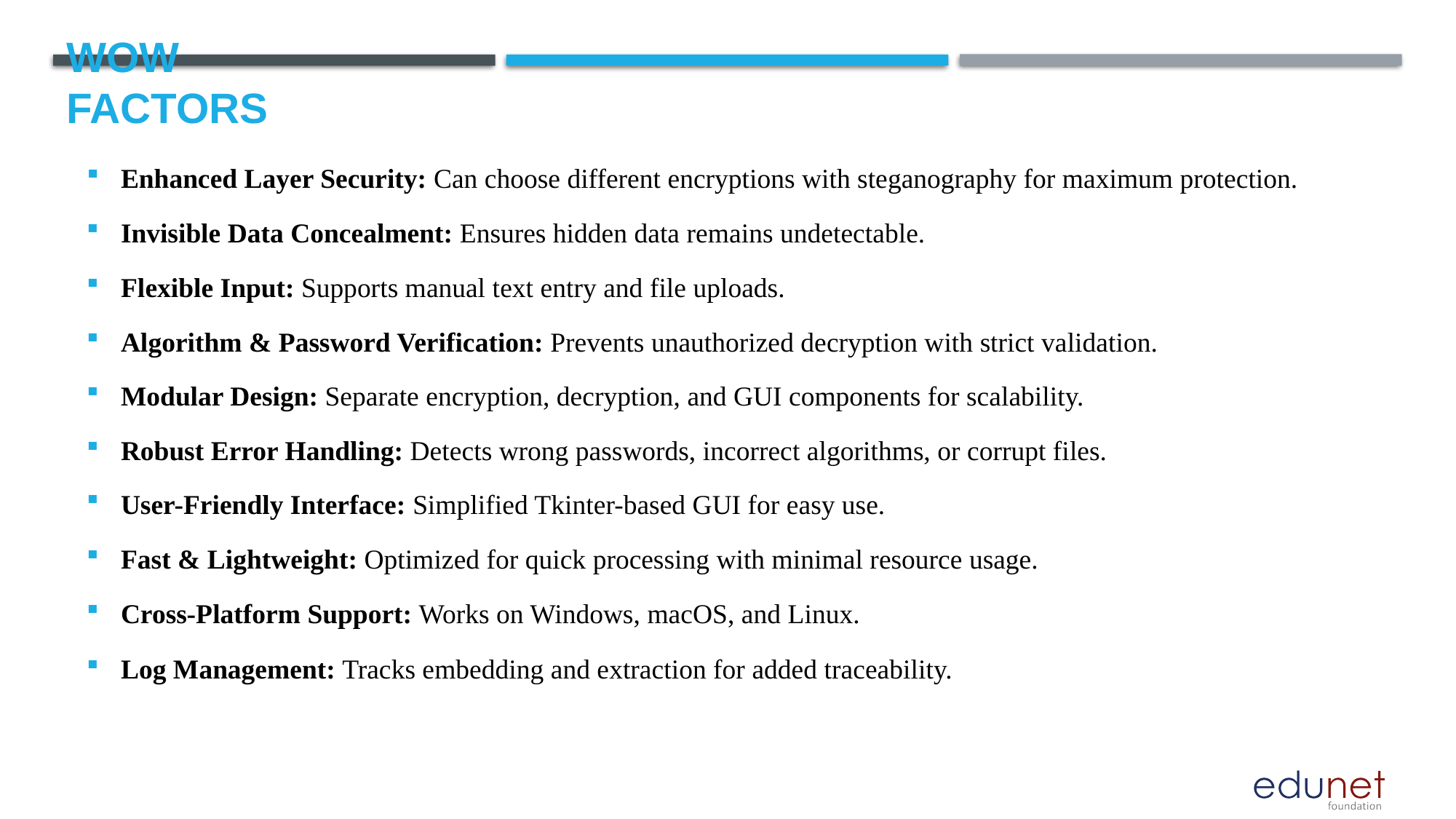

# Wow factors
Enhanced Layer Security: Can choose different encryptions with steganography for maximum protection.
Invisible Data Concealment: Ensures hidden data remains undetectable.
Flexible Input: Supports manual text entry and file uploads.
Algorithm & Password Verification: Prevents unauthorized decryption with strict validation.
Modular Design: Separate encryption, decryption, and GUI components for scalability.
Robust Error Handling: Detects wrong passwords, incorrect algorithms, or corrupt files.
User-Friendly Interface: Simplified Tkinter-based GUI for easy use.
Fast & Lightweight: Optimized for quick processing with minimal resource usage.
Cross-Platform Support: Works on Windows, macOS, and Linux.
Log Management: Tracks embedding and extraction for added traceability.